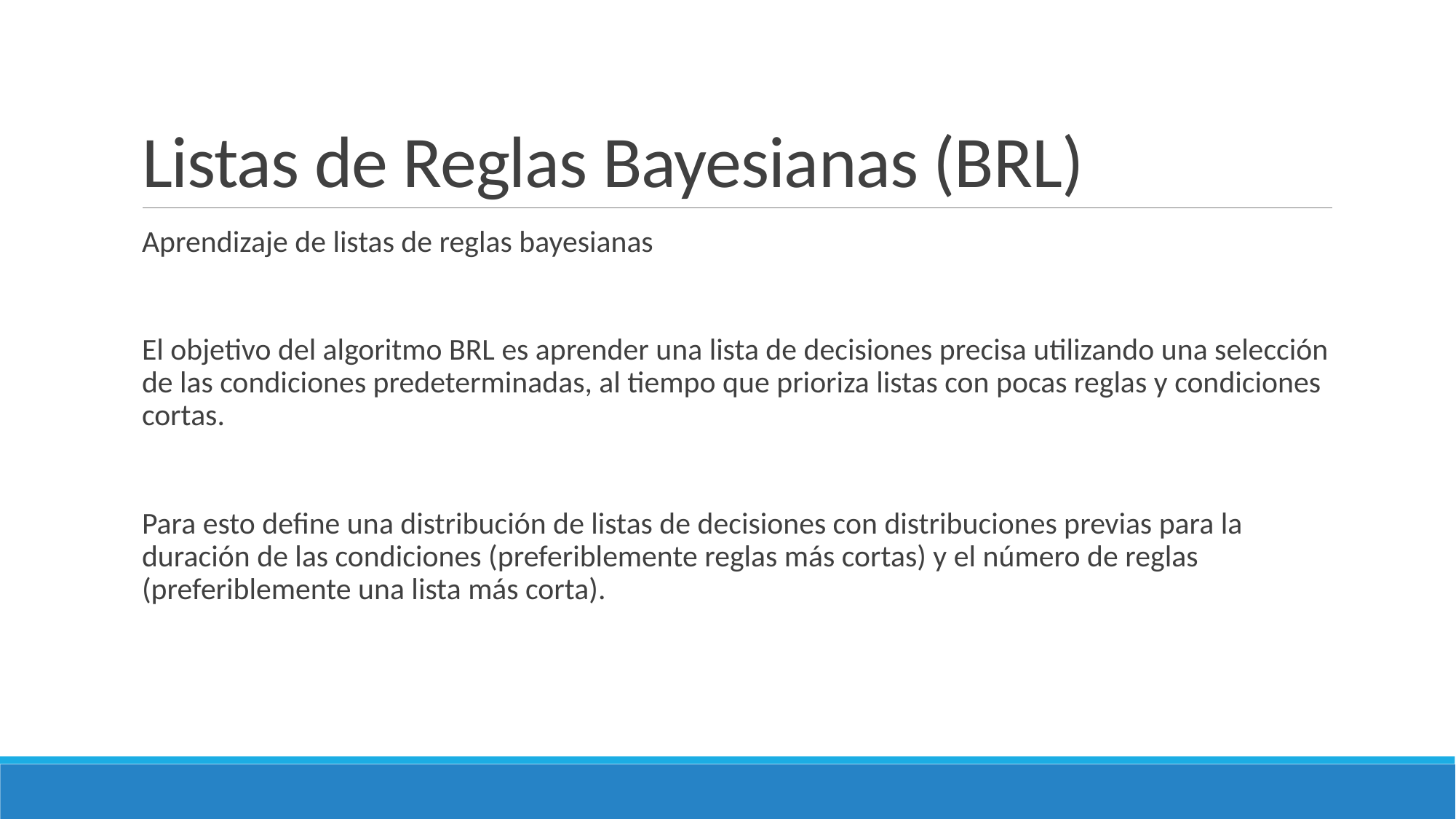

# Listas de Reglas Bayesianas (BRL)
Aprendizaje de listas de reglas bayesianas

El objetivo del algoritmo BRL es aprender una lista de decisiones precisa utilizando una selección de las condiciones predeterminadas, al tiempo que prioriza listas con pocas reglas y condiciones cortas.

Para esto define una distribución de listas de decisiones con distribuciones previas para la duración de las condiciones (preferiblemente reglas más cortas) y el número de reglas (preferiblemente una lista más corta).